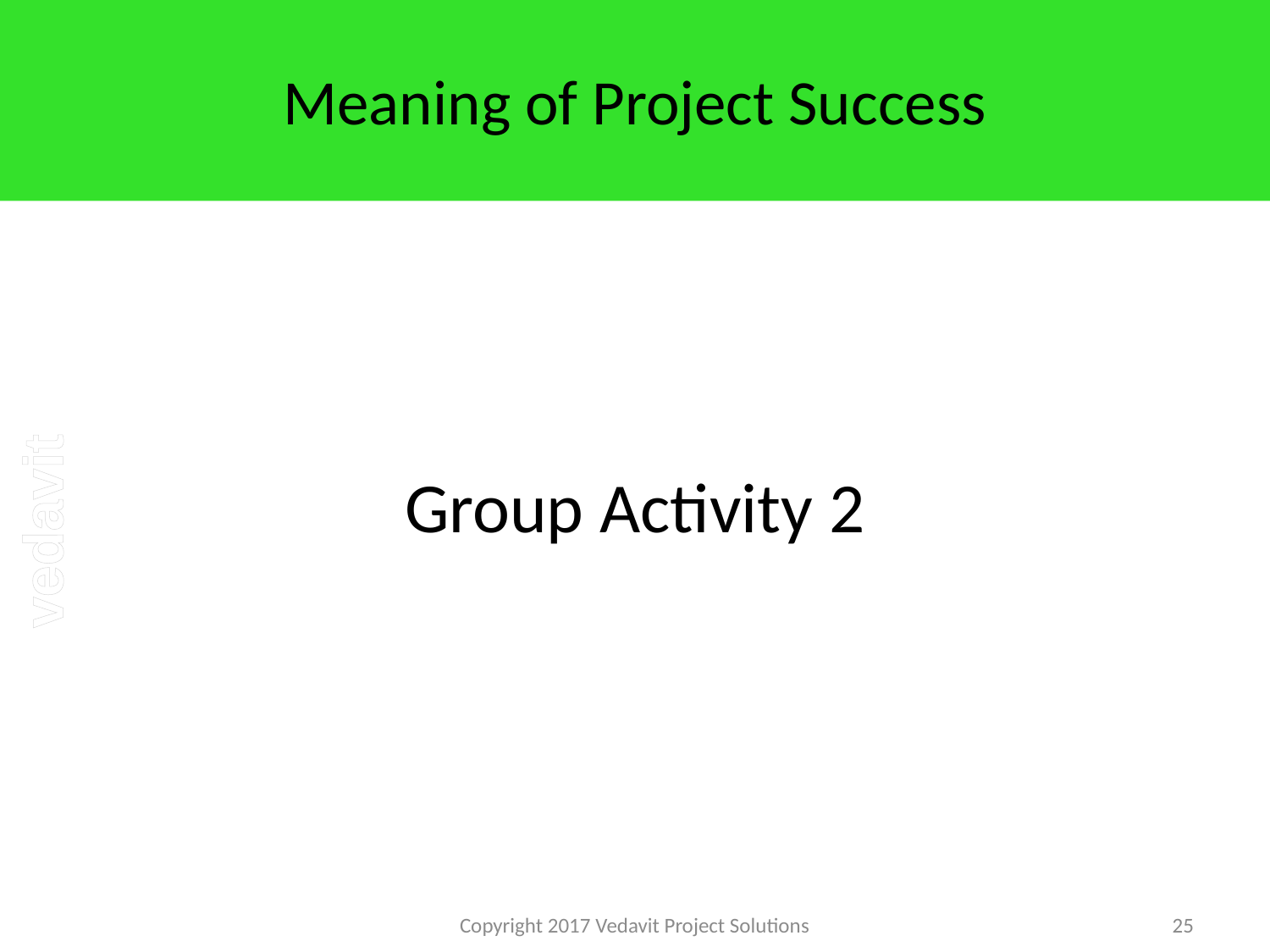

# Meaning of Project Success

Group Activity 2
Copyright 2017 Vedavit Project Solutions
25